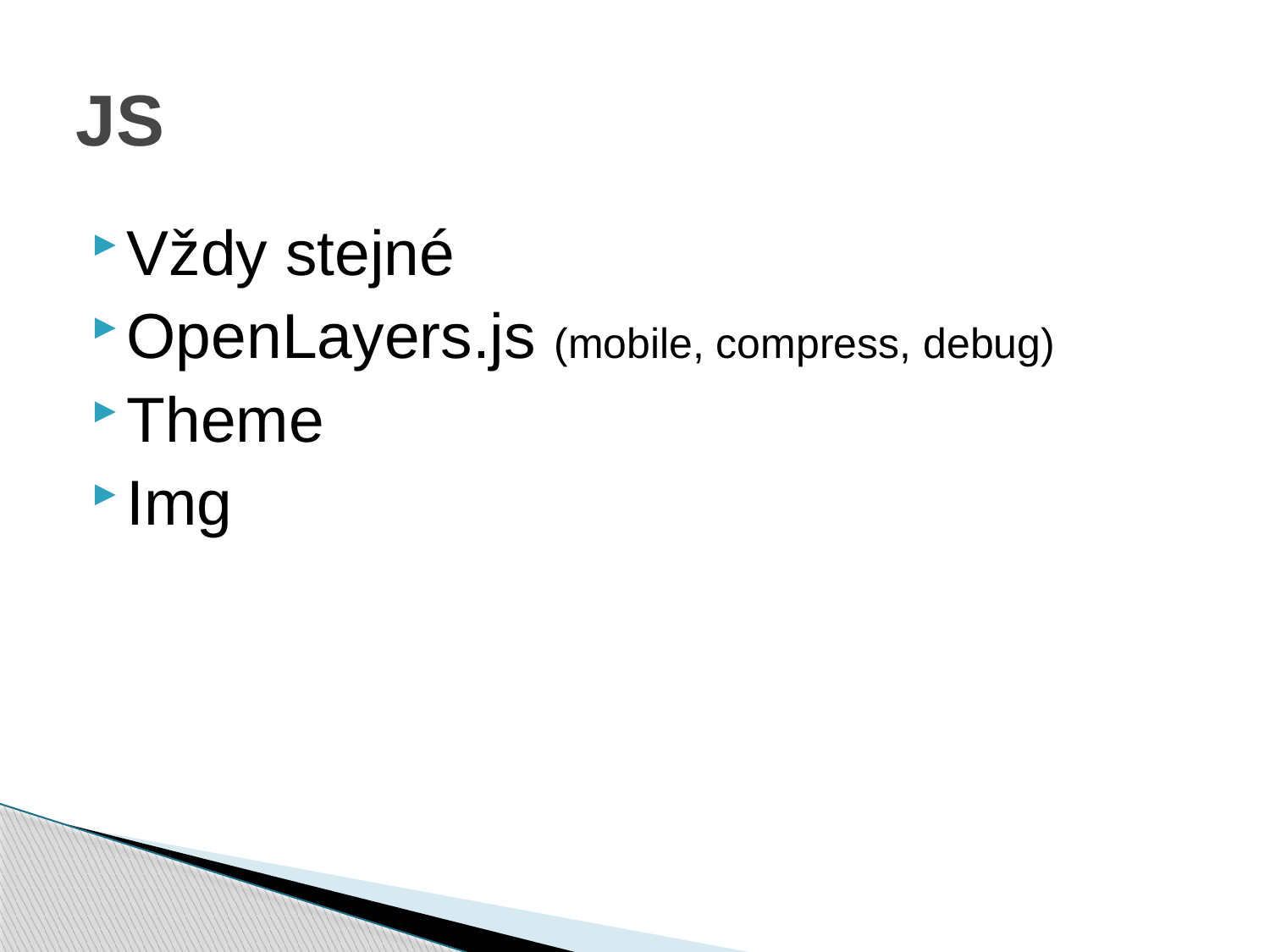

# JS
Vždy stejné
OpenLayers.js (mobile, compress, debug)
Theme
Img